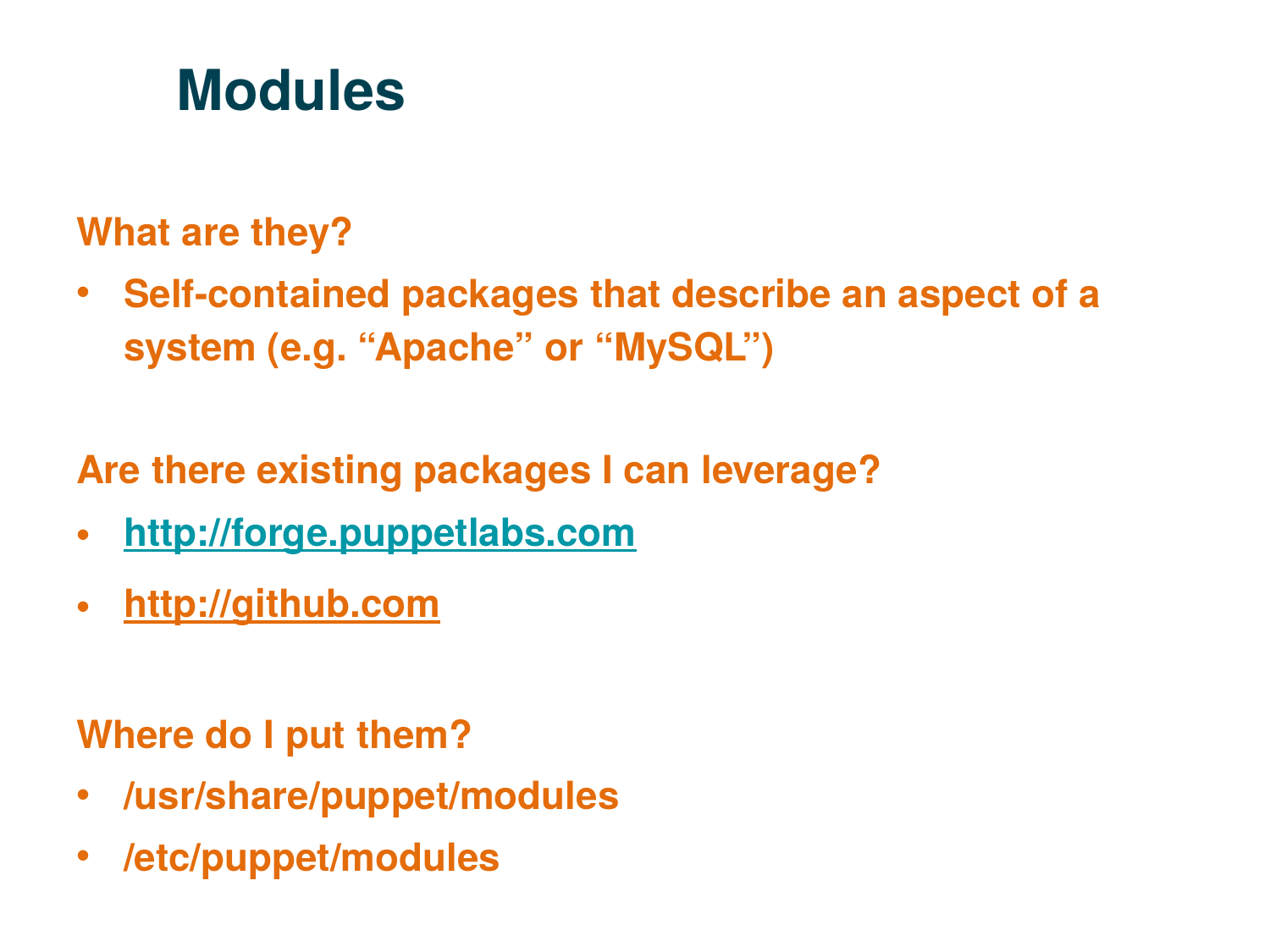

# Modules
What are they?
Self-contained packages that describe an aspect of a system (e.g. “Apache” or “MySQL”)

Are there existing packages I can leverage?
http://forge.puppetlabs.com
http://github.com

Where do I put them?
/usr/share/puppet/modules
/etc/puppet/modules